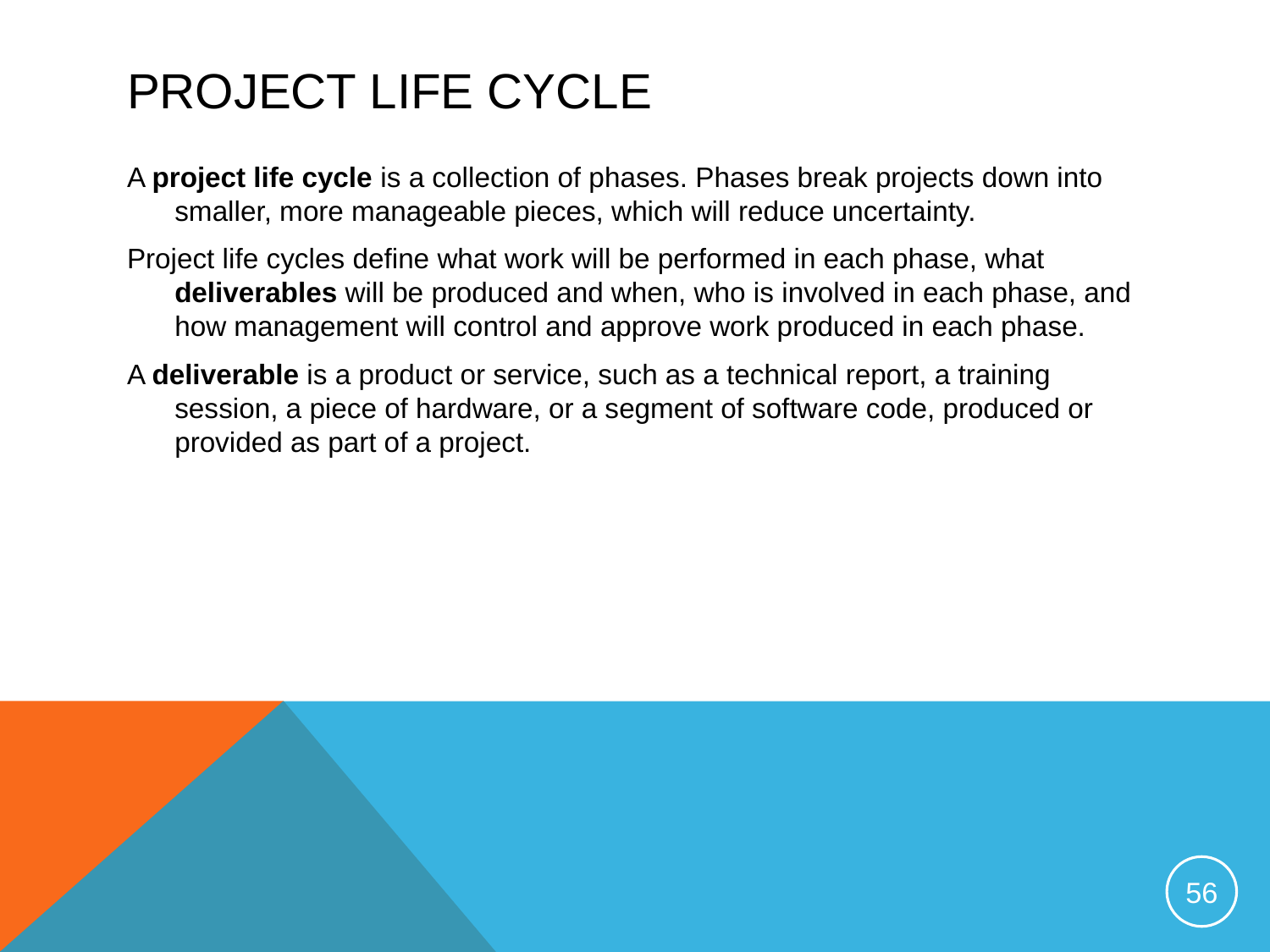

# Project life cycle
A project life cycle is a collection of phases. Phases break projects down into smaller, more manageable pieces, which will reduce uncertainty.
Project life cycles define what work will be performed in each phase, what deliverables will be produced and when, who is involved in each phase, and how management will control and approve work produced in each phase.
A deliverable is a product or service, such as a technical report, a training session, a piece of hardware, or a segment of software code, produced or provided as part of a project.
56